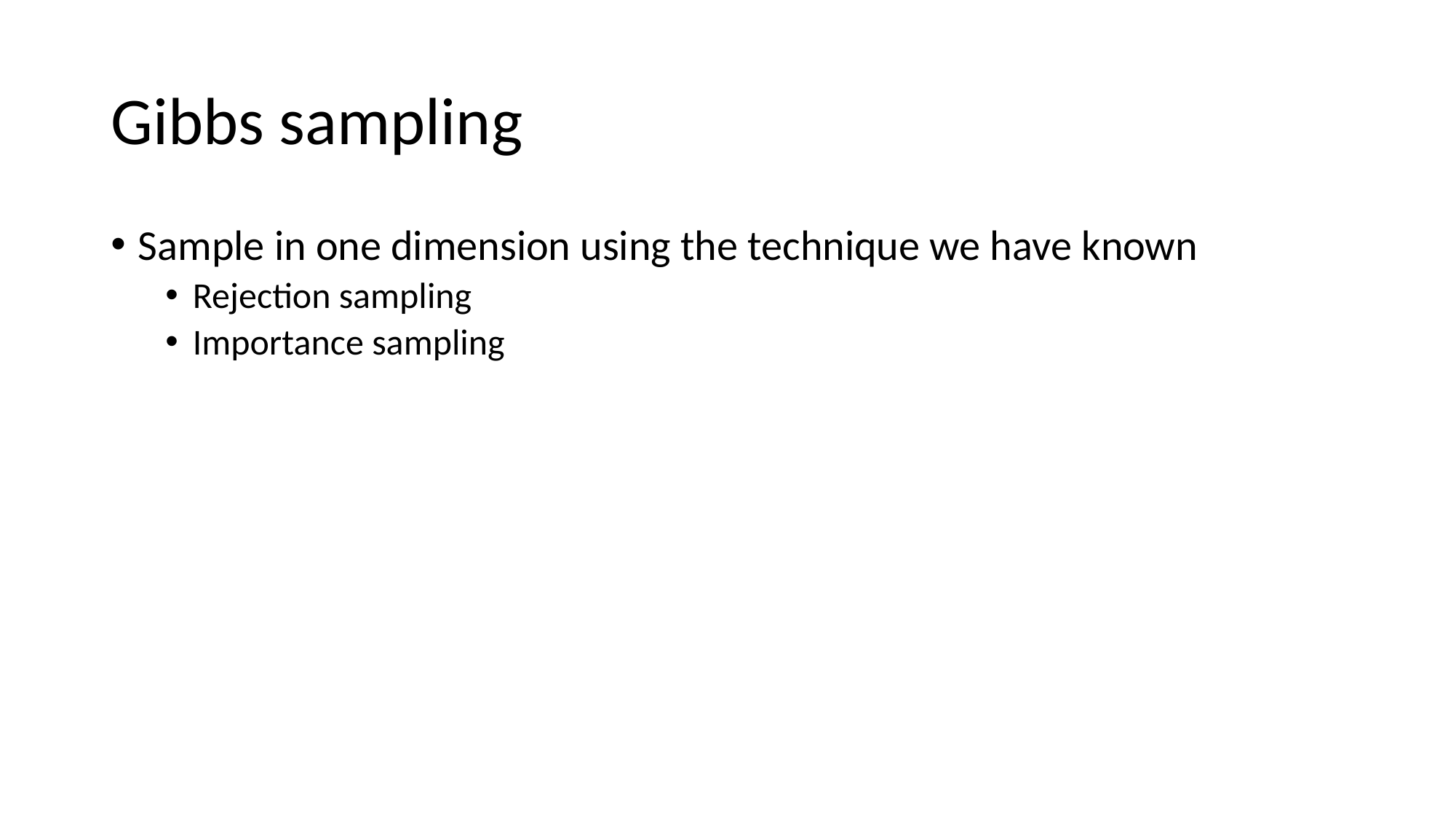

# Gibbs sampling
Sample in one dimension using the technique we have known
Rejection sampling
Importance sampling